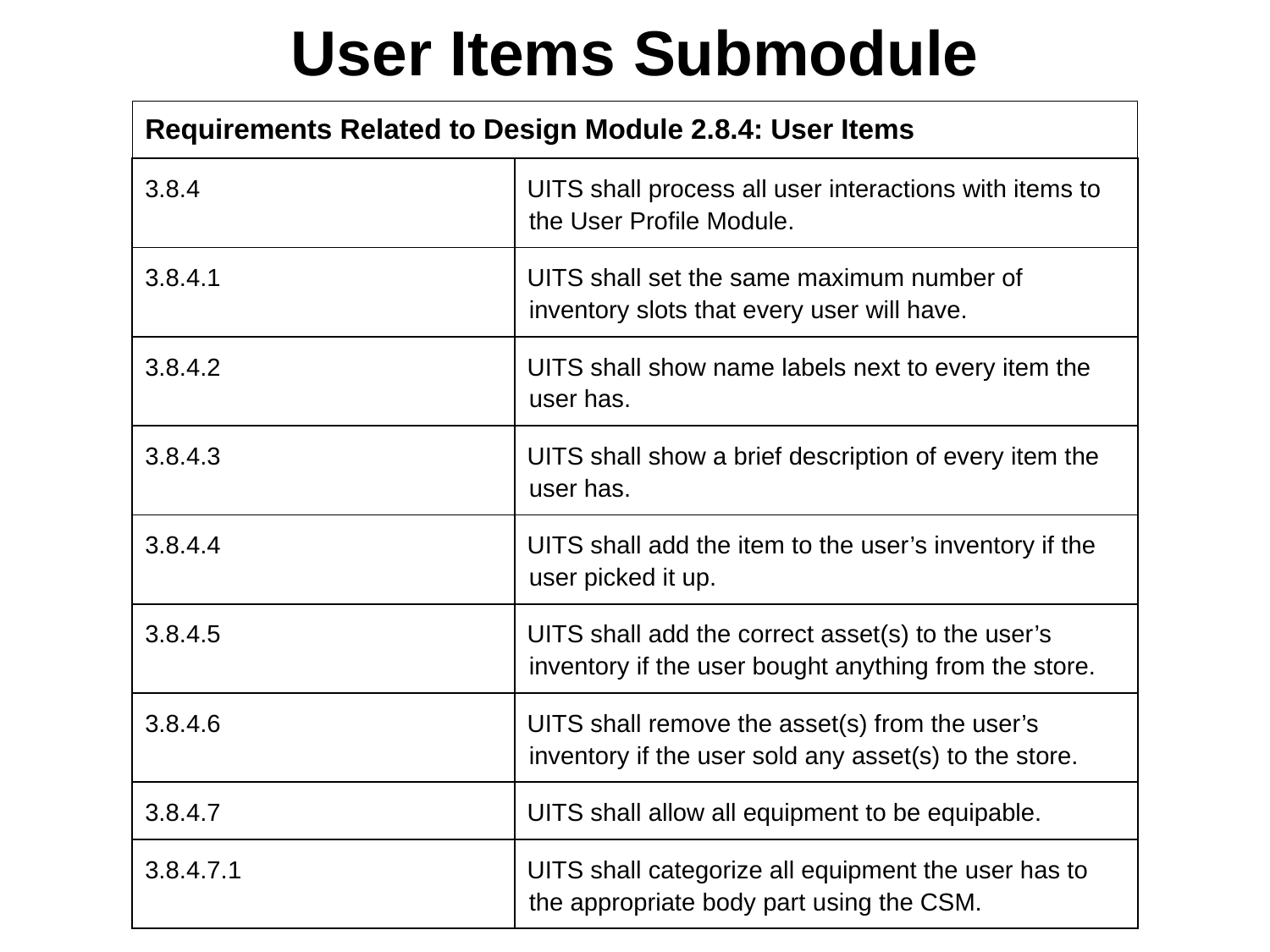

# User Items Submodule
| Requirements Related to Design Module 2.8.4: User Items |
| --- |
| 3.8.4 | UITS shall process all user interactions with items to the User Profile Module. |
| --- | --- |
| 3.8.4.1 | UITS shall set the same maximum number of inventory slots that every user will have. |
| 3.8.4.2 | UITS shall show name labels next to every item the user has. |
| 3.8.4.3 | UITS shall show a brief description of every item the user has. |
| 3.8.4.4 | UITS shall add the item to the user’s inventory if the user picked it up. |
| 3.8.4.5 | UITS shall add the correct asset(s) to the user’s inventory if the user bought anything from the store. |
| 3.8.4.6 | UITS shall remove the asset(s) from the user’s inventory if the user sold any asset(s) to the store. |
| 3.8.4.7 | UITS shall allow all equipment to be equipable. |
| 3.8.4.7.1 | UITS shall categorize all equipment the user has to the appropriate body part using the CSM. |